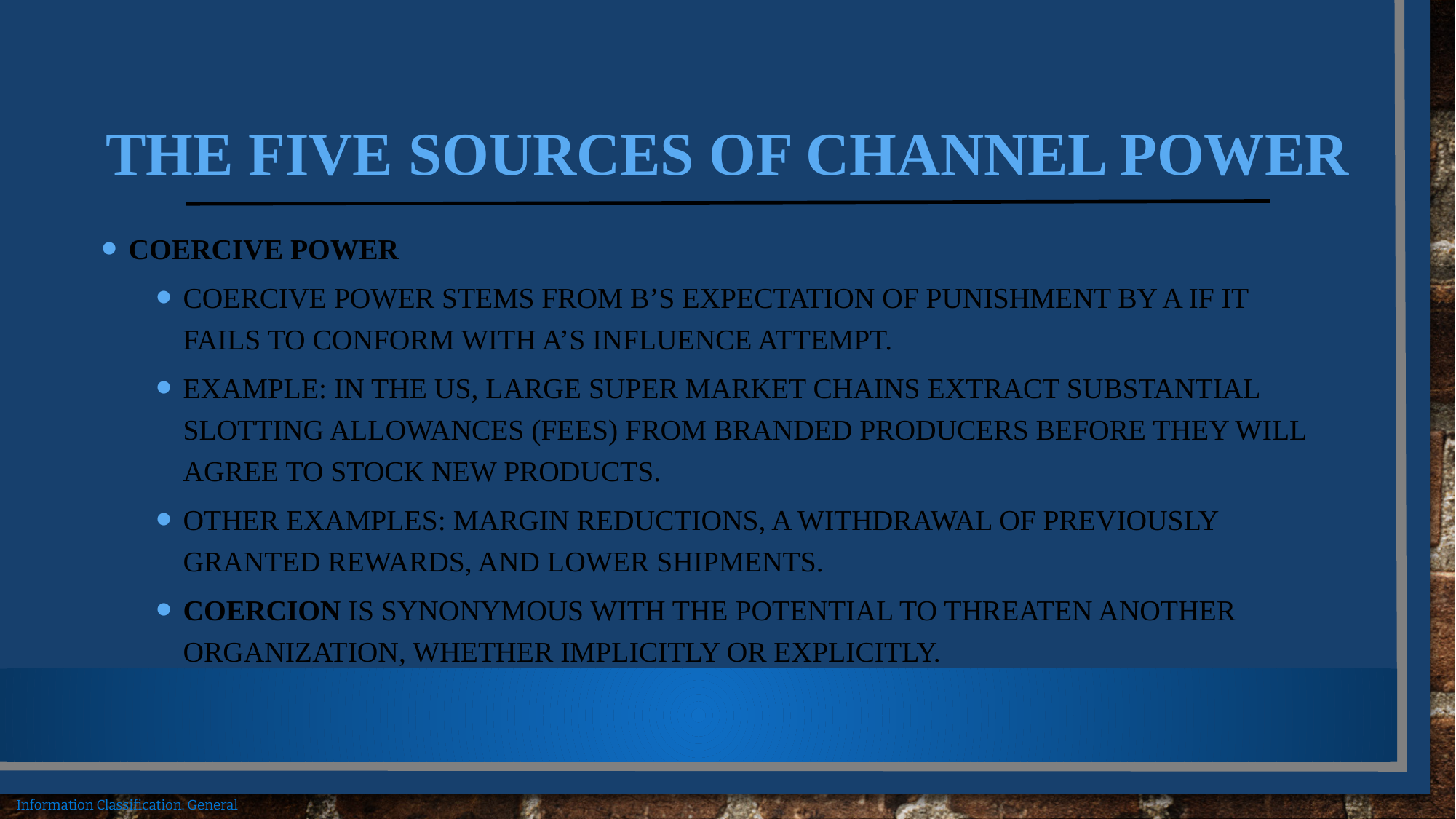

# The Five Sources of Channel Power
Coercive Power
Coercive power stems from B’s expectation of punishment by A if it fails to conform with A’s influence attempt.
Example: In the US, large super market chains extract substantial slotting allowances (fees) from branded producers before they will agree to stock new products.
Other examples: margin reductions, a withdrawal of previously granted rewards, and lower shipments.
Coercion is synonymous with the potential to threaten another organization, whether implicitly or explicitly.